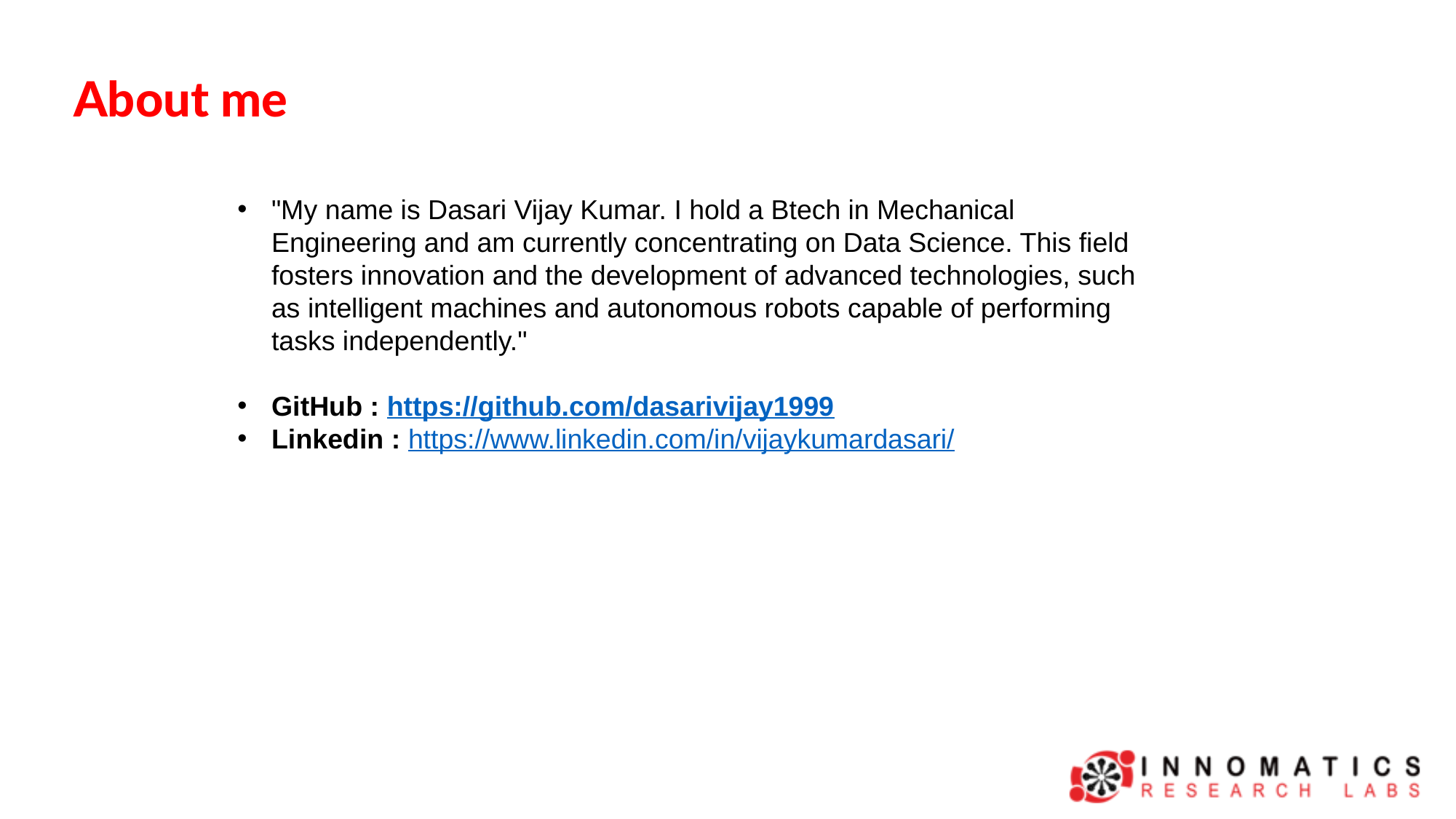

About me​
"My name is Dasari Vijay Kumar. I hold a Btech in Mechanical Engineering and am currently concentrating on Data Science. This field fosters innovation and the development of advanced technologies, such as intelligent machines and autonomous robots capable of performing tasks independently."

GitHub : https://github.com/dasarivijay1999
Linkedin : https://www.linkedin.com/in/vijaykumardasari/